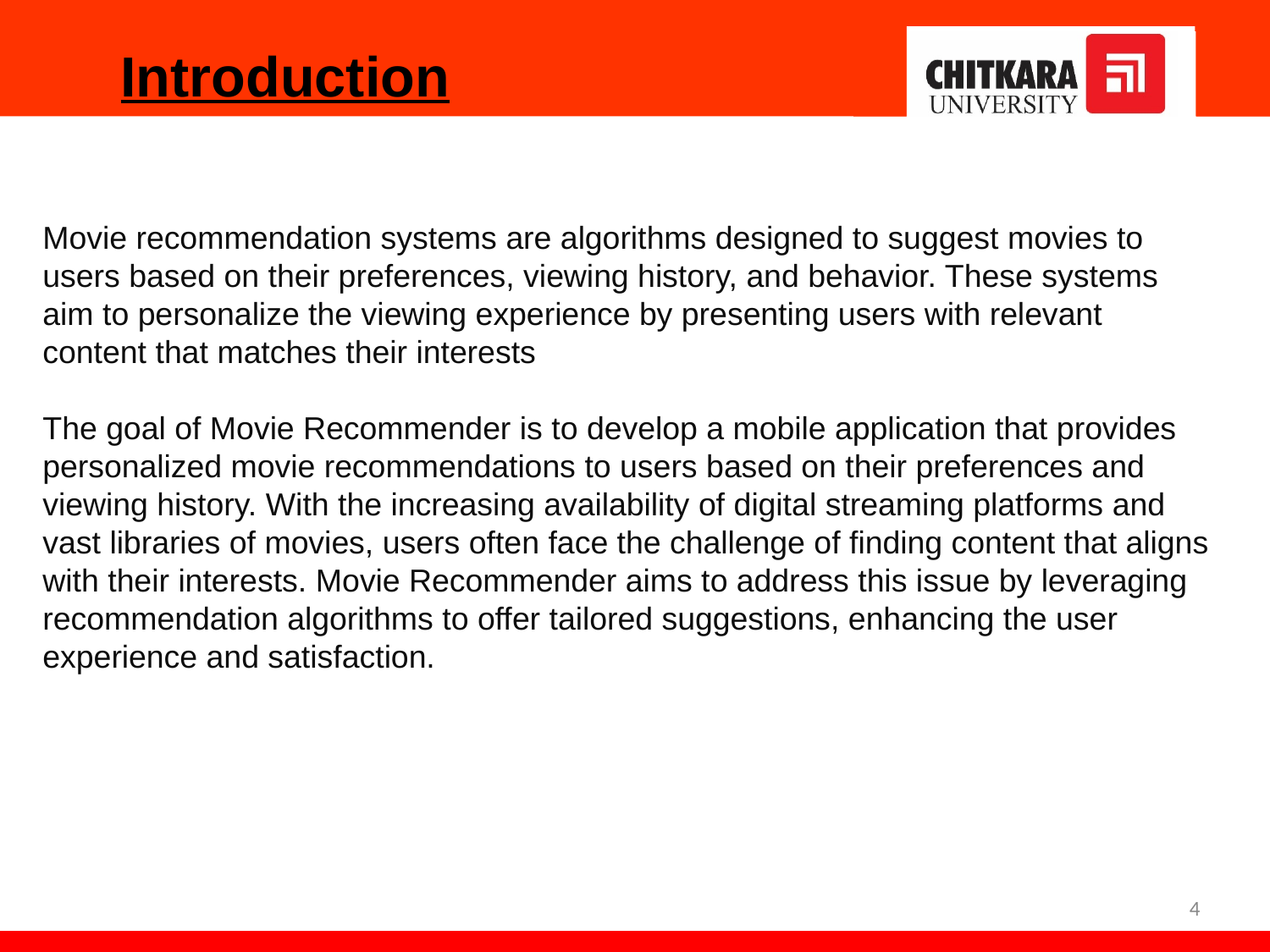

# Introduction

Movie recommendation systems are algorithms designed to suggest movies to users based on their preferences, viewing history, and behavior. These systems aim to personalize the viewing experience by presenting users with relevant content that matches their interests

The goal of Movie Recommender is to develop a mobile application that provides personalized movie recommendations to users based on their preferences and viewing history. With the increasing availability of digital streaming platforms and vast libraries of movies, users often face the challenge of finding content that aligns with their interests. Movie Recommender aims to address this issue by leveraging recommendation algorithms to offer tailored suggestions, enhancing the user experience and satisfaction.

4